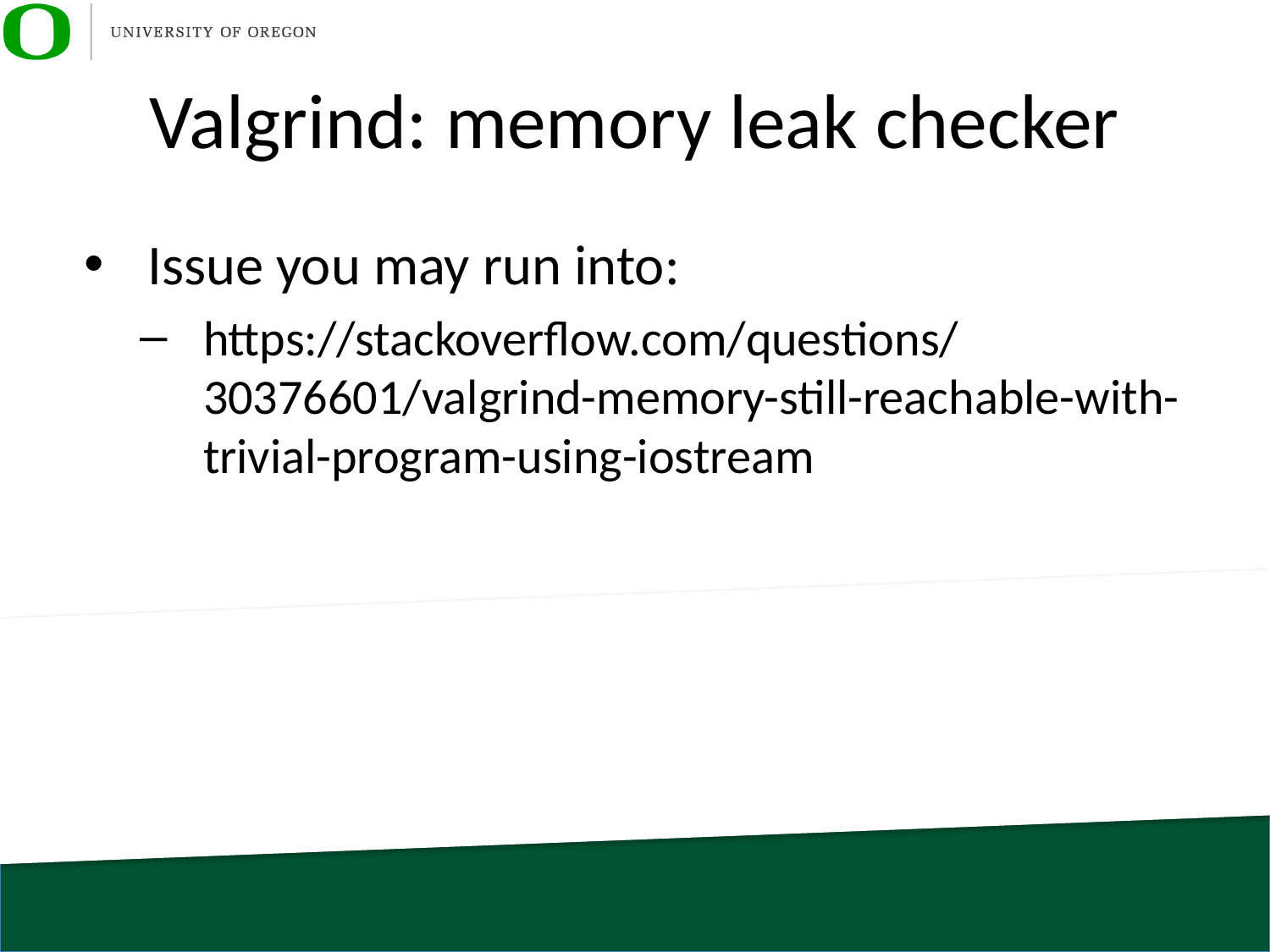

# Valgrind: memory leak checker
Issue you may run into:
https://stackoverflow.com/questions/30376601/valgrind-memory-still-reachable-with-trivial-program-using-iostream